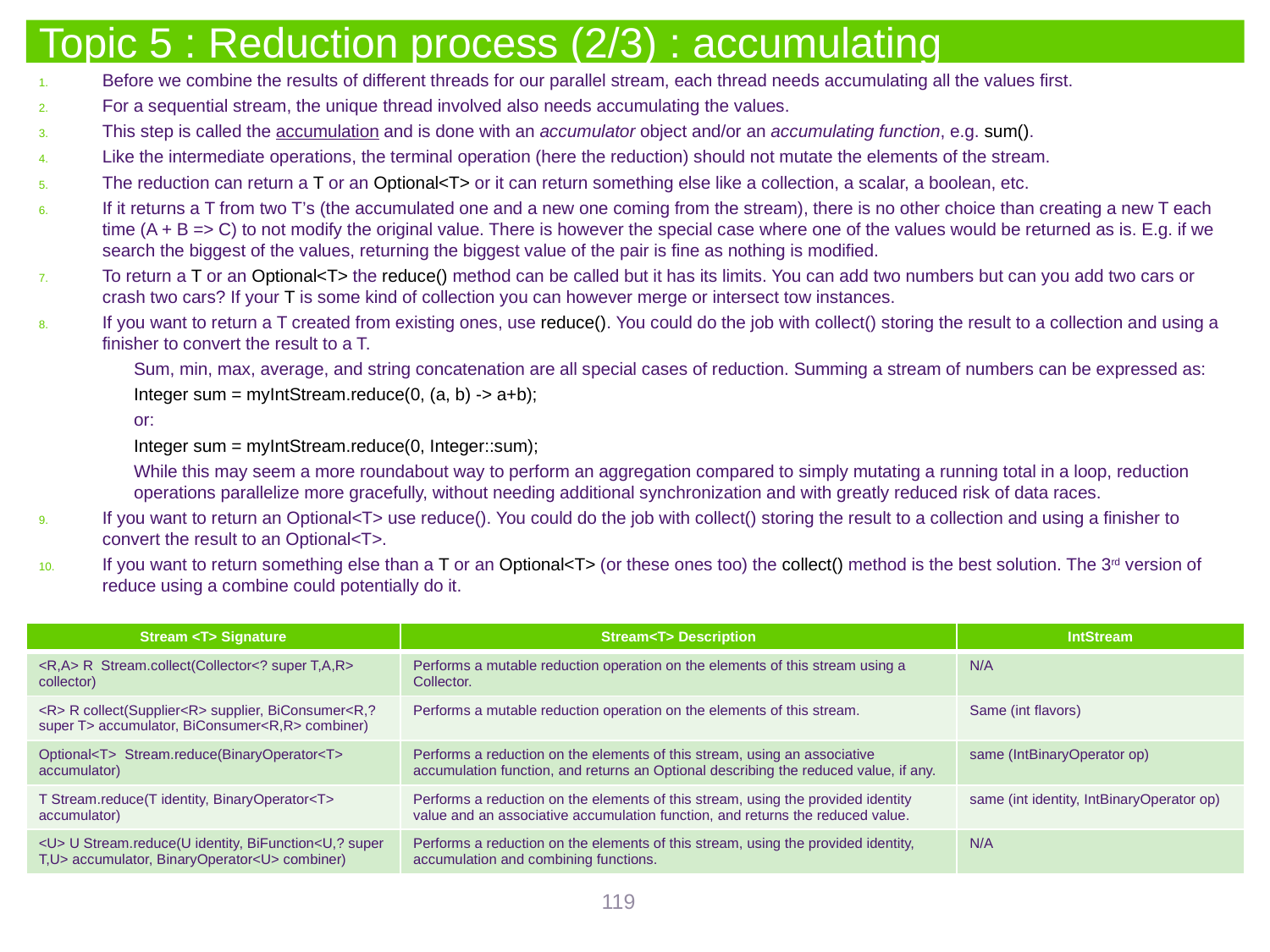

# Topic 5 : Reduction process (2/3) : accumulating
Before we combine the results of different threads for our parallel stream, each thread needs accumulating all the values first.
For a sequential stream, the unique thread involved also needs accumulating the values.
This step is called the accumulation and is done with an accumulator object and/or an accumulating function, e.g. sum().
Like the intermediate operations, the terminal operation (here the reduction) should not mutate the elements of the stream.
The reduction can return a T or an Optional<T> or it can return something else like a collection, a scalar, a boolean, etc.
If it returns a T from two T’s (the accumulated one and a new one coming from the stream), there is no other choice than creating a new T each time (A + B => C) to not modify the original value. There is however the special case where one of the values would be returned as is. E.g. if we search the biggest of the values, returning the biggest value of the pair is fine as nothing is modified.
To return a T or an Optional<T> the reduce() method can be called but it has its limits. You can add two numbers but can you add two cars or crash two cars? If your T is some kind of collection you can however merge or intersect tow instances.
If you want to return a T created from existing ones, use reduce(). You could do the job with collect() storing the result to a collection and using a finisher to convert the result to a T.
Sum, min, max, average, and string concatenation are all special cases of reduction. Summing a stream of numbers can be expressed as:
Integer sum = myIntStream.reduce(0, (a, b) -> a+b);
or:
Integer sum = myIntStream.reduce(0, Integer::sum);
While this may seem a more roundabout way to perform an aggregation compared to simply mutating a running total in a loop, reduction operations parallelize more gracefully, without needing additional synchronization and with greatly reduced risk of data races.
If you want to return an Optional<T> use reduce(). You could do the job with collect() storing the result to a collection and using a finisher to convert the result to an Optional<T>.
If you want to return something else than a T or an Optional<T> (or these ones too) the collect() method is the best solution. The 3rd version of reduce using a combine could potentially do it.

| Stream <T> Signature | Stream<T> Description | IntStream |
| --- | --- | --- |
| <R,A> R Stream.collect(Collector<? super T,A,R> collector) | Performs a mutable reduction operation on the elements of this stream using a Collector. | N/A |
| <R> R collect(Supplier<R> supplier, BiConsumer<R,? super T> accumulator, BiConsumer<R,R> combiner) | Performs a mutable reduction operation on the elements of this stream. | Same (int flavors) |
| Optional<T> Stream.reduce(BinaryOperator<T> accumulator) | Performs a reduction on the elements of this stream, using an associative accumulation function, and returns an Optional describing the reduced value, if any. | same (IntBinaryOperator op) |
| T Stream.reduce(T identity, BinaryOperator<T> accumulator) | Performs a reduction on the elements of this stream, using the provided identity value and an associative accumulation function, and returns the reduced value. | same (int identity, IntBinaryOperator op) |
| <U> U Stream.reduce(U identity, BiFunction<U,? super T,U> accumulator, BinaryOperator<U> combiner) | Performs a reduction on the elements of this stream, using the provided identity, accumulation and combining functions. | N/A |